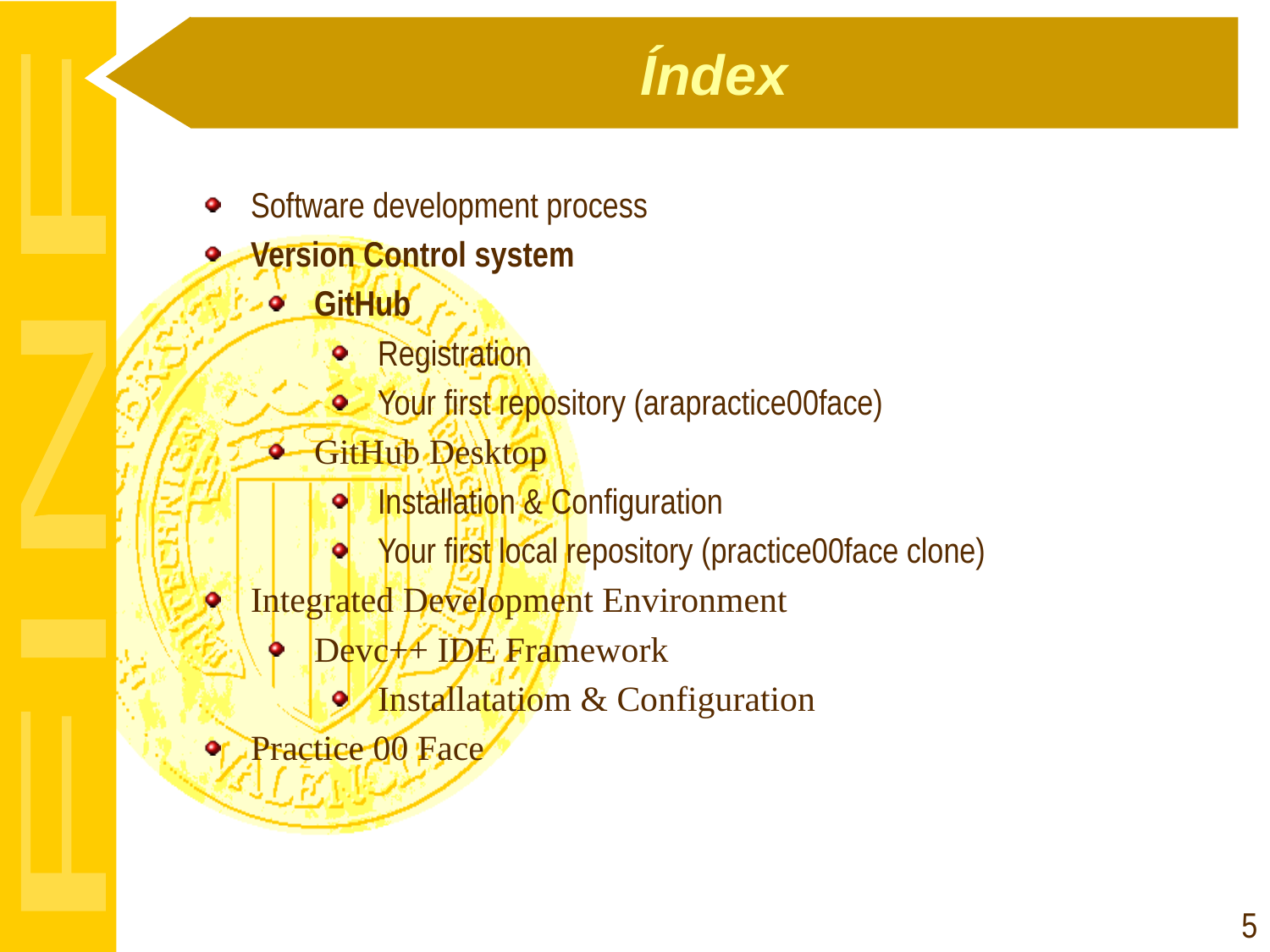

# Índex

Software development process
Version Control system
GitHub
Registration
Your first repository (arapractice00face)
GitHub Desktop
Installation & Configuration
Your first local repository (practice00face clone)
Integrated Development Environment
Devc++ IDE Framework
Installatatiom & Configuration
Practice 00 Face